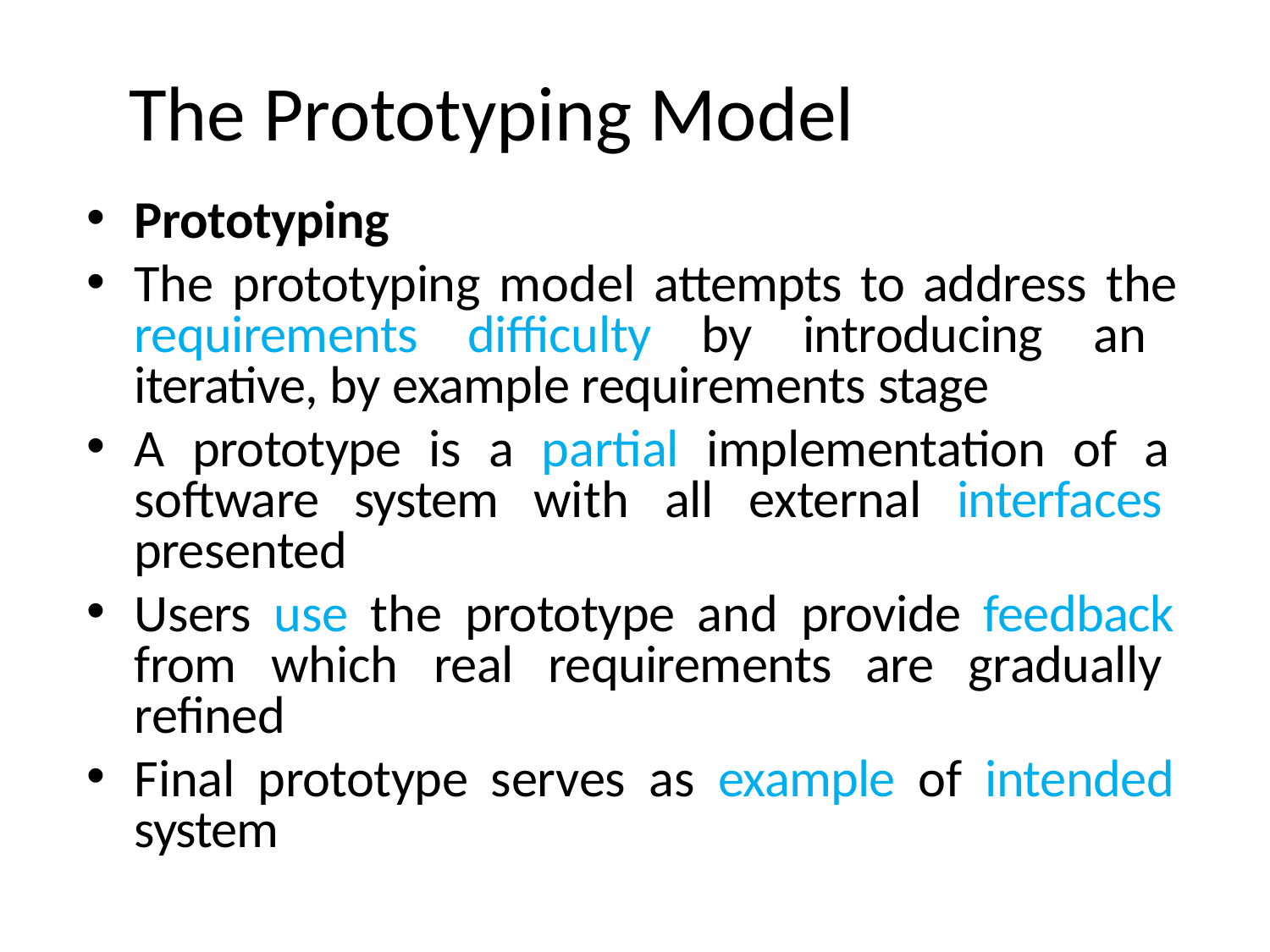

# The Prototyping Model
Prototyping
The prototyping model attempts to address the  requirements difficulty by introducing an  iterative, by example requirements stage
A prototype is a partial implementation of a  software system with all external interfaces  presented
Users use the prototype and provide feedback  from which real requirements are gradually  refined
Final prototype serves as example of intended  system